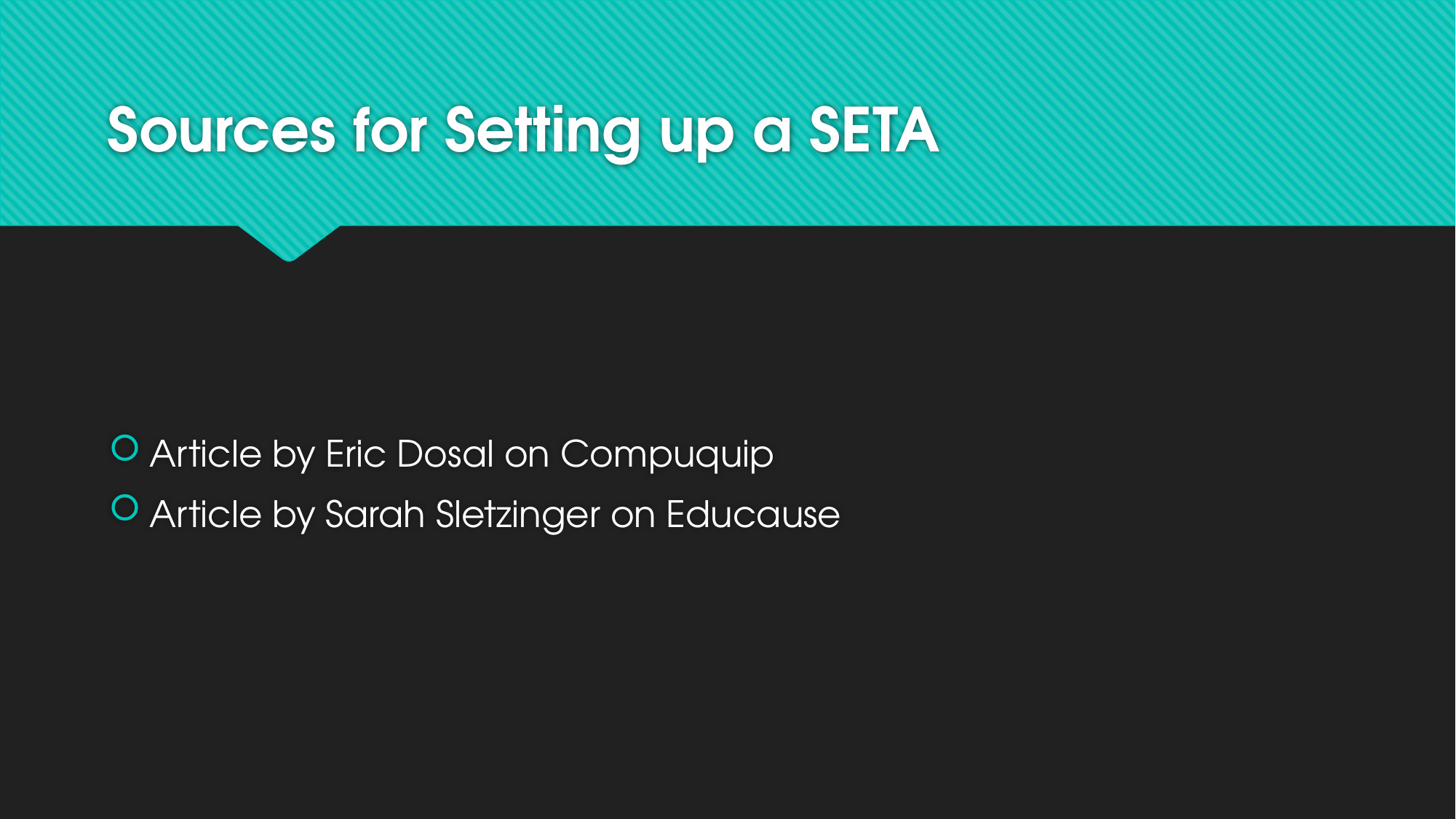

# Sources for Setting up a SETA
Article by Eric Dosal on Compuquip
Article by Sarah Sletzinger on Educause